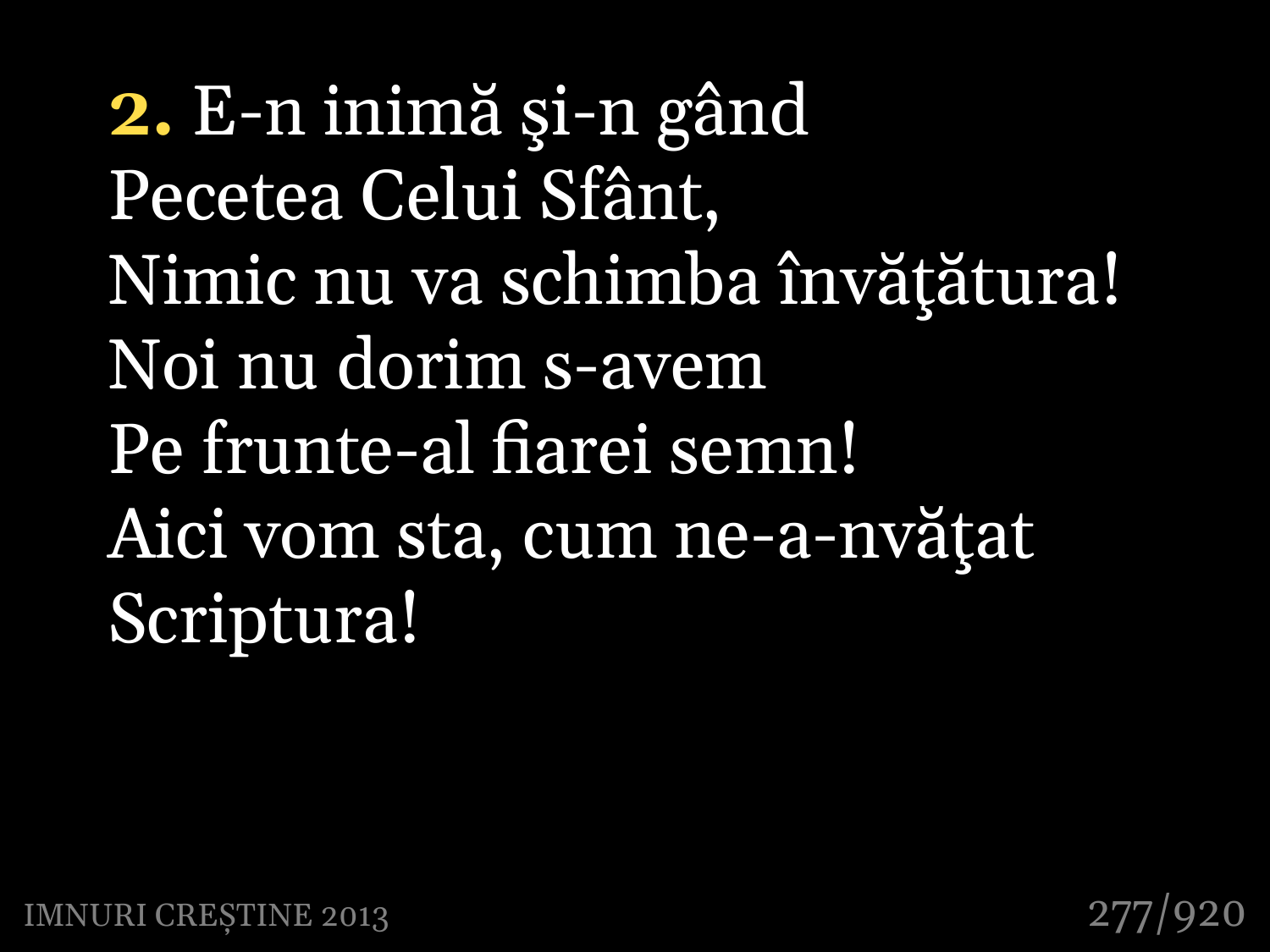

2. E-n inimă şi-n gând
Pecetea Celui Sfânt,
Nimic nu va schimba învăţătura!
Noi nu dorim s-avem
Pe frunte-al fiarei semn!
Aici vom sta, cum ne-a-nvăţat Scriptura!
277/920
IMNURI CREȘTINE 2013